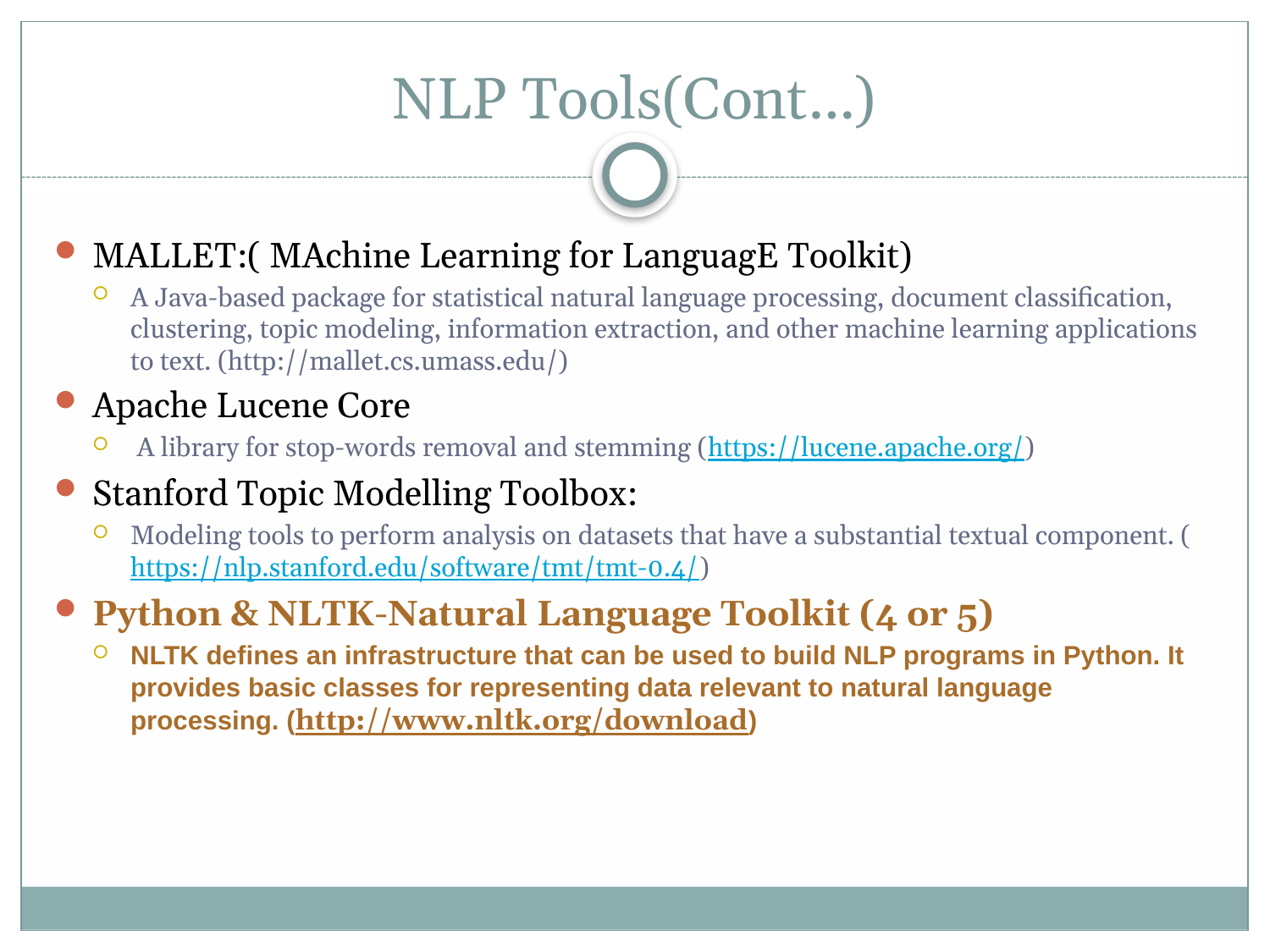

# NLP Tools(Cont…)
MALLET:( MAchine Learning for LanguagE Toolkit)
A Java-based package for statistical natural language processing, document classification, clustering, topic modeling, information extraction, and other machine learning applications to text. (http://mallet.cs.umass.edu/)
Apache Lucene Core
 A library for stop-words removal and stemming (https://lucene.apache.org/)
Stanford Topic Modelling Toolbox:
Modeling tools to perform analysis on datasets that have a substantial textual component. (https://nlp.stanford.edu/software/tmt/tmt-0.4/)
Python & NLTK-Natural Language Toolkit (4 or 5)
NLTK defines an infrastructure that can be used to build NLP programs in Python. It provides basic classes for representing data relevant to natural language processing. (http://www.nltk.org/download)